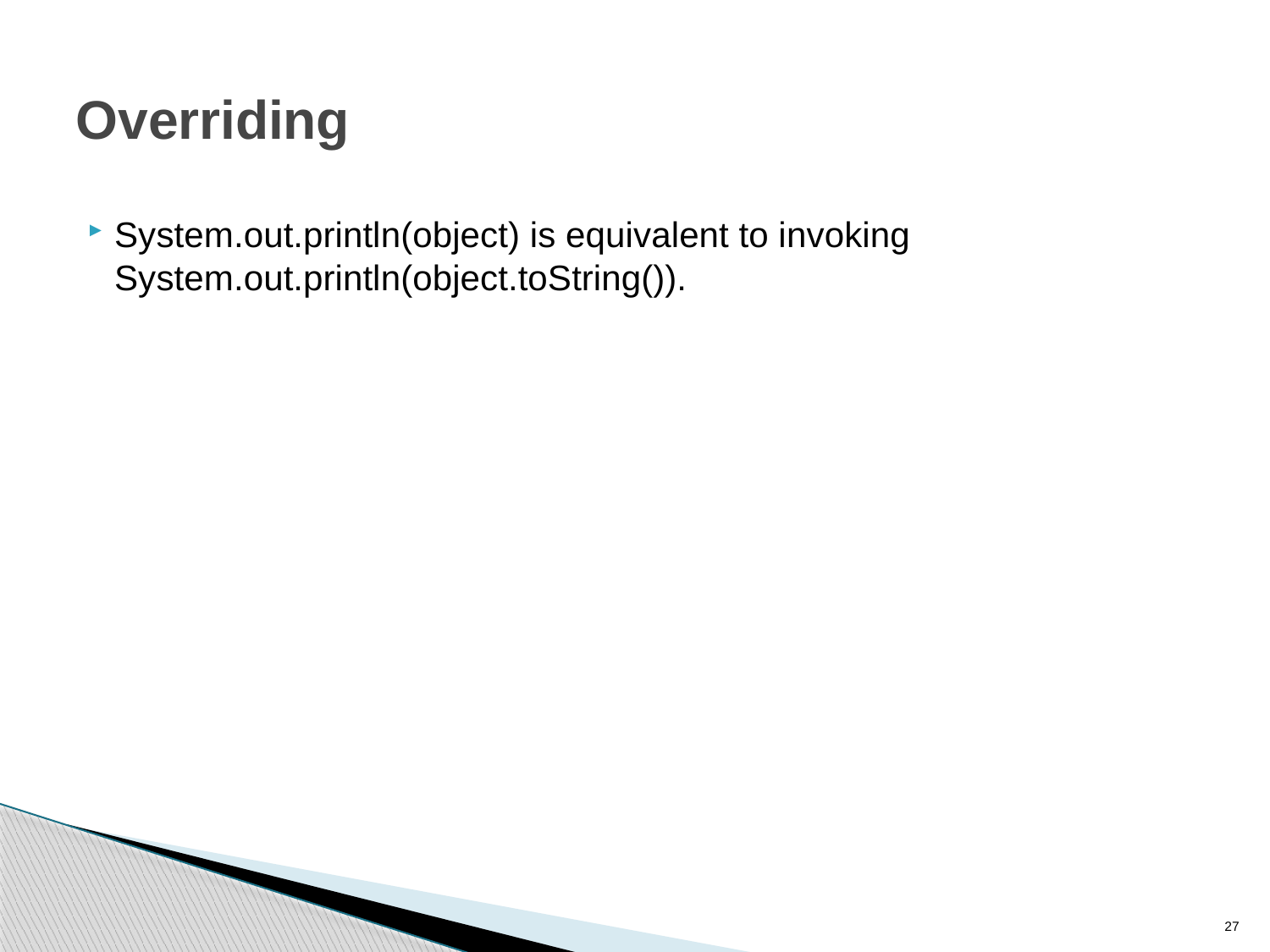

# Overriding
System.out.println(object) is equivalent to invoking System.out.println(object.toString()).

27